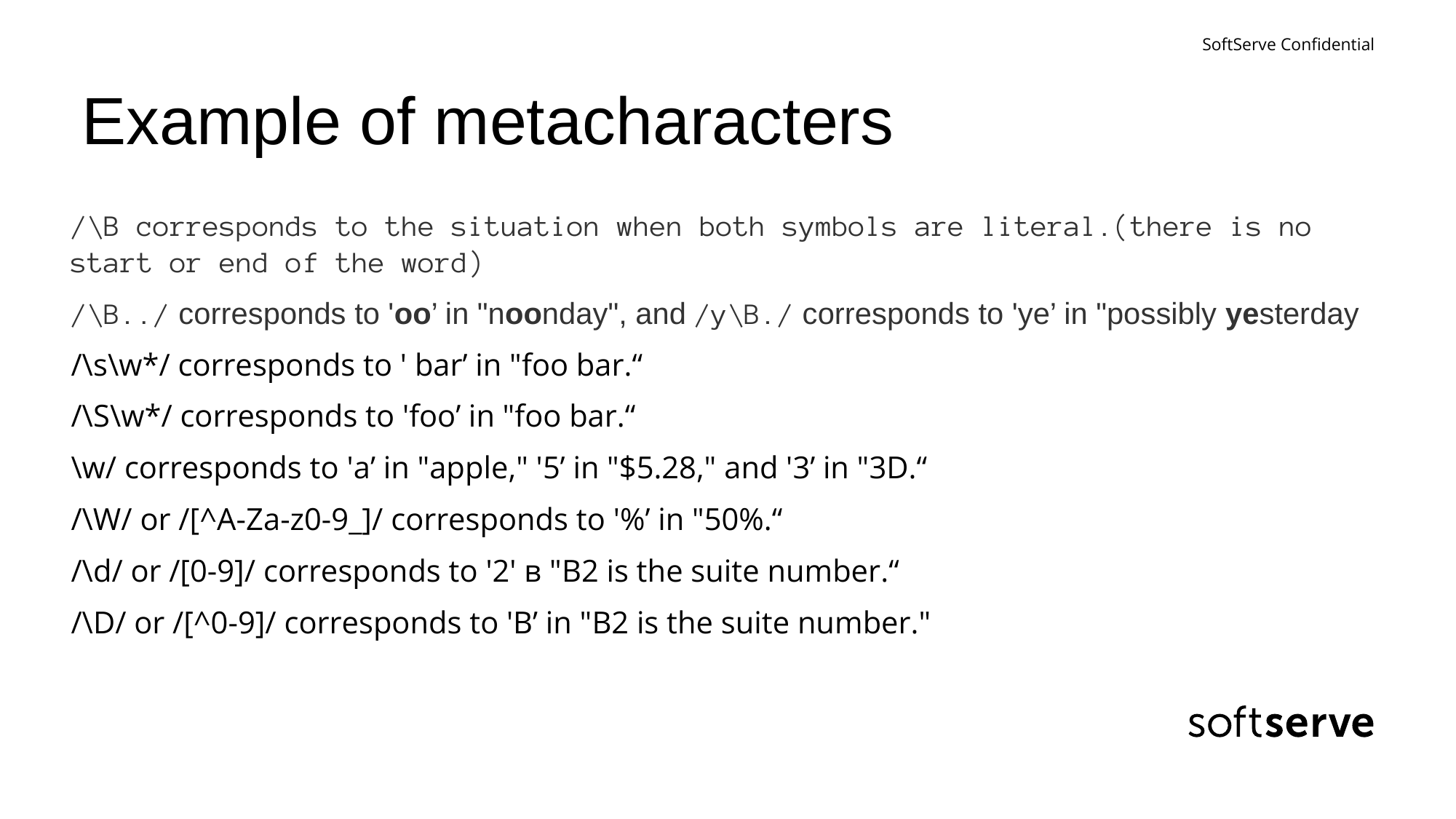

# Example of metacharacters
/\B corresponds to the situation when both symbols are literal.(there is no start or end of the word)
/\B../ corresponds to 'oo’ in "noonday", and /y\B./ corresponds to 'ye’ in "possibly yesterday
/\s\w*/ corresponds to ' bar’ in "foo bar.“
/\S\w*/ corresponds to 'foo’ in "foo bar.“
\w/ corresponds to 'a’ in "apple," '5’ in "$5.28," and '3’ in "3D.“
/\W/ or /[^A-Za-z0-9_]/ corresponds to '%’ in "50%.“
/\d/ or /[0-9]/ corresponds to '2' в "B2 is the suite number.“
/\D/ or /[^0-9]/ corresponds to 'B’ in "B2 is the suite number."